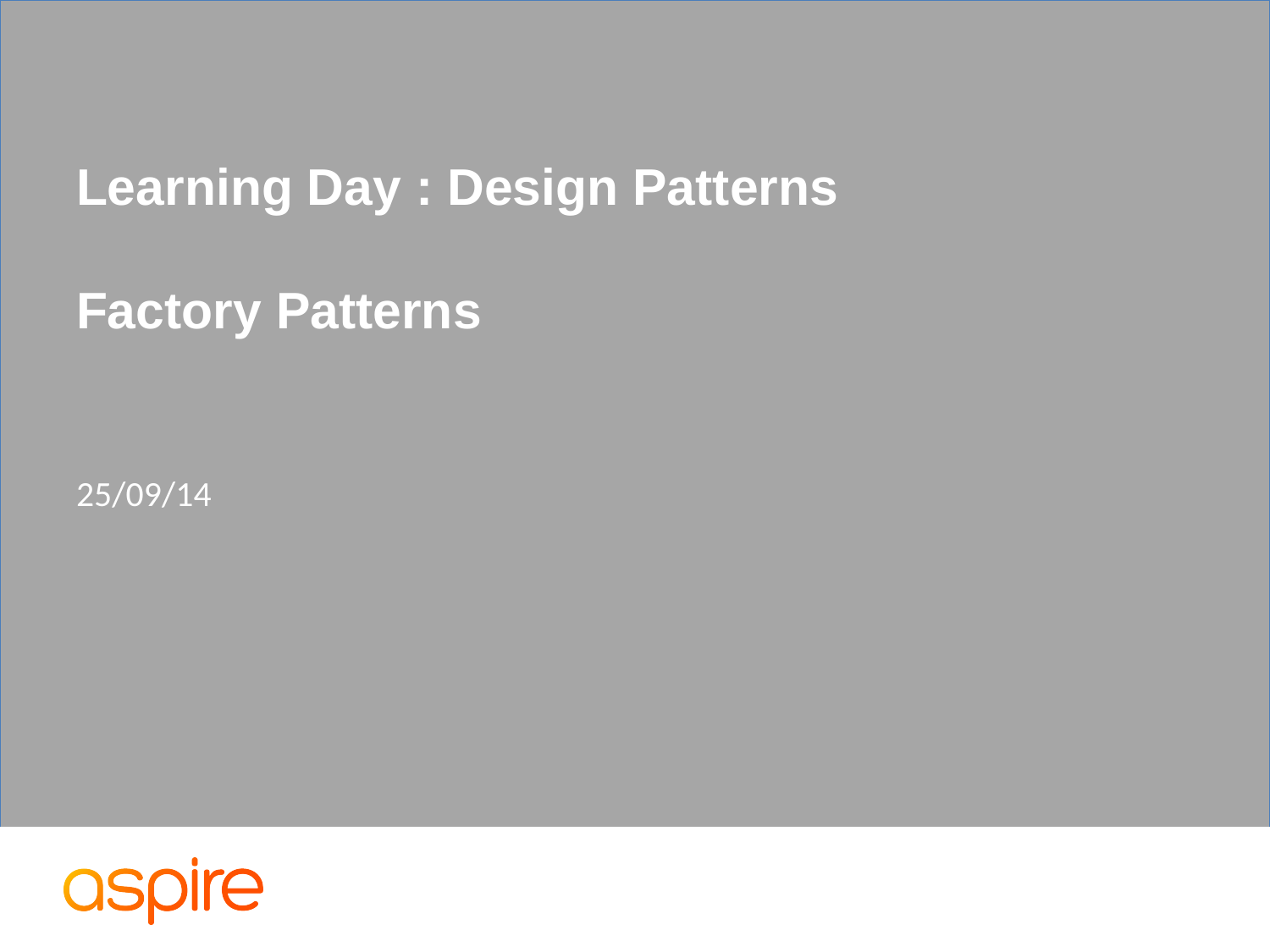

# Learning Day : Design Patterns Factory Patterns
25/09/14